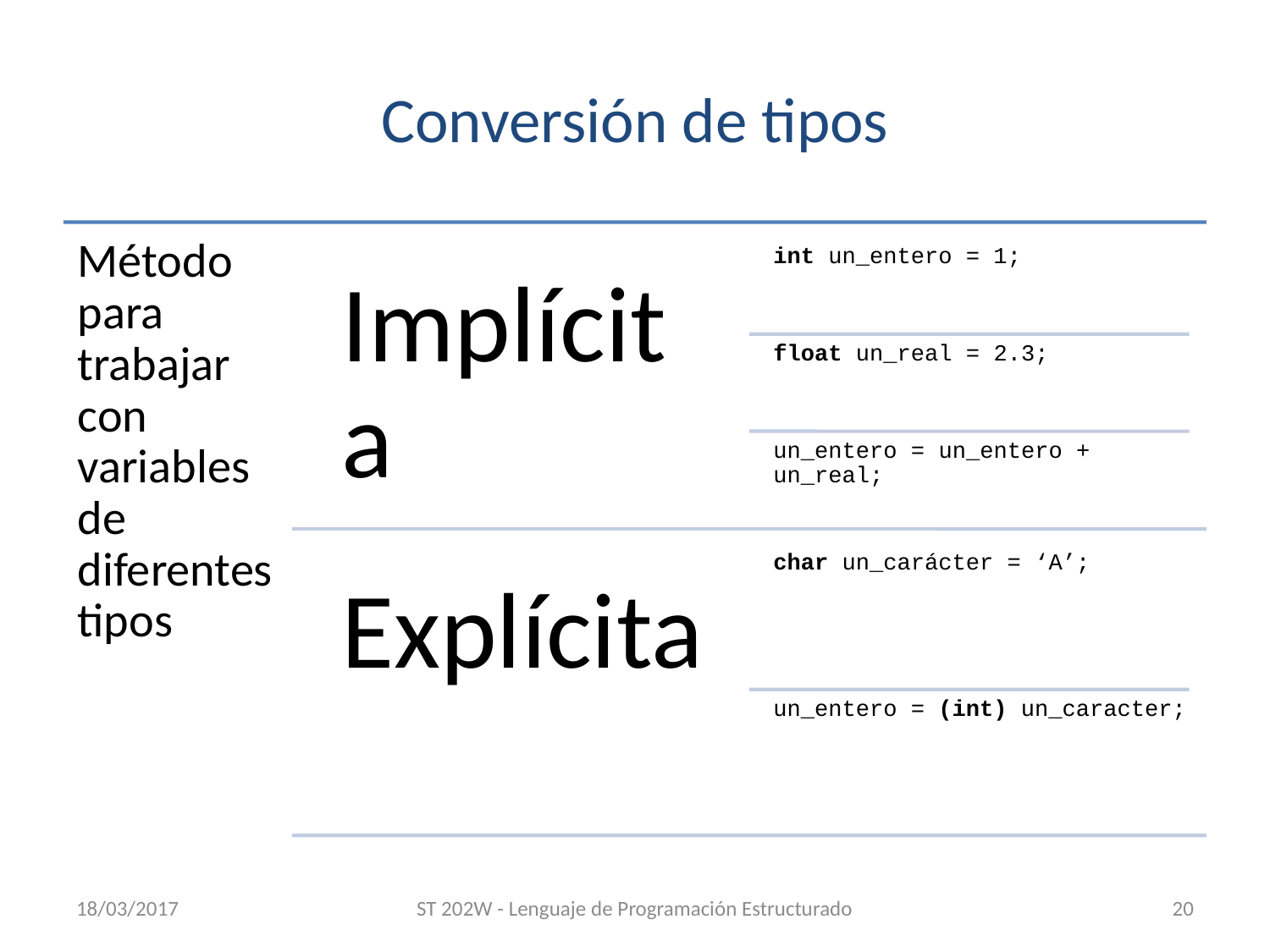

# Conversión de tipos
Método para trabajar con variables de diferentes tipos
Implícita
int un_entero = 1;
float un_real = 2.3;
un_entero = un_entero + un_real;

Explícita
char un_carácter = ‘A’;
un_entero = (int) un_caracter;
18/03/2017
ST 202W - Lenguaje de Programación Estructurado
20